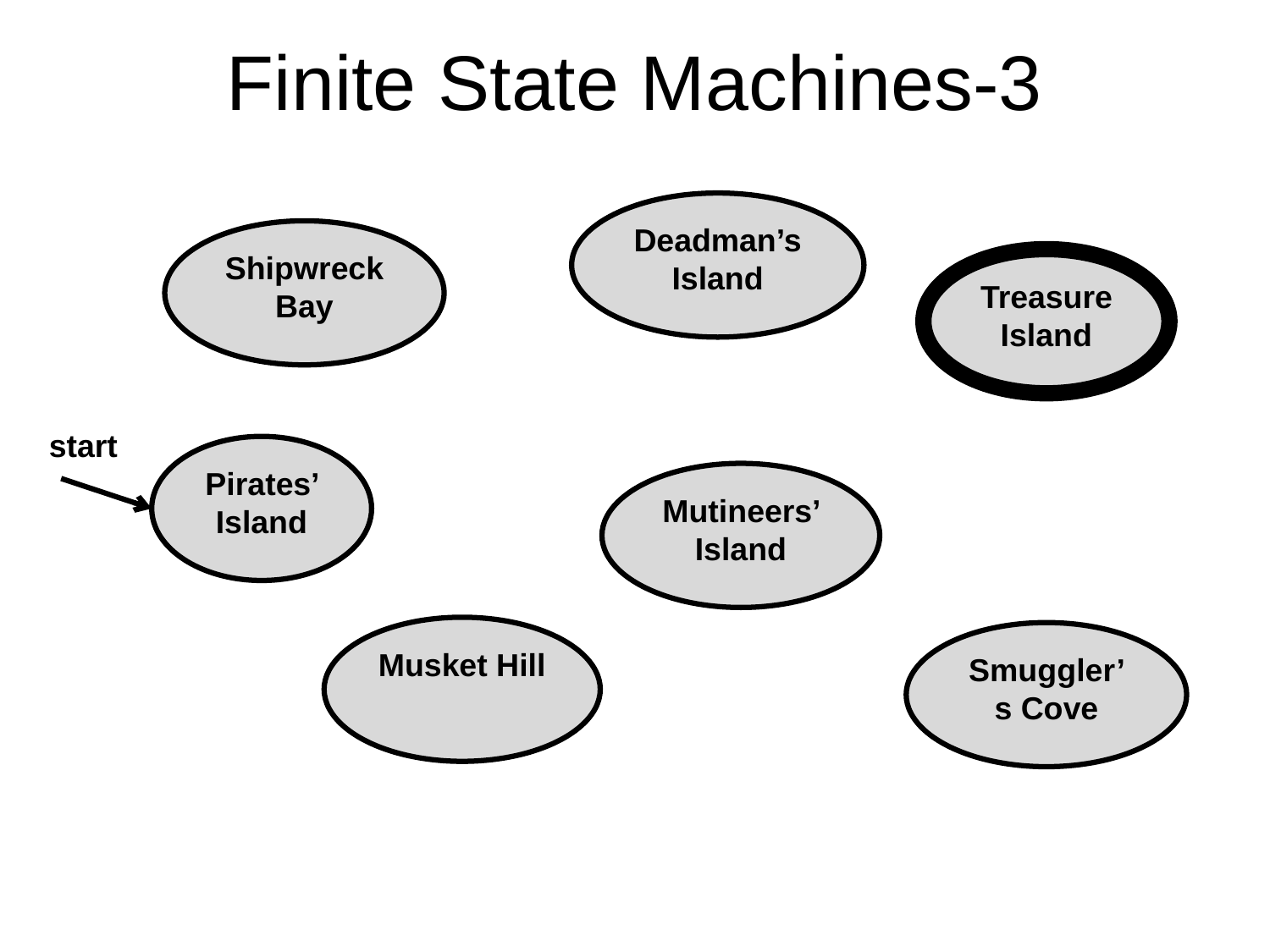

# Finite State Machines-3
Deadman’s Island
Shipwreck Bay
Treasure Island
start
Pirates’ Island
Mutineers’ Island
Musket Hill
Smuggler’s Cove